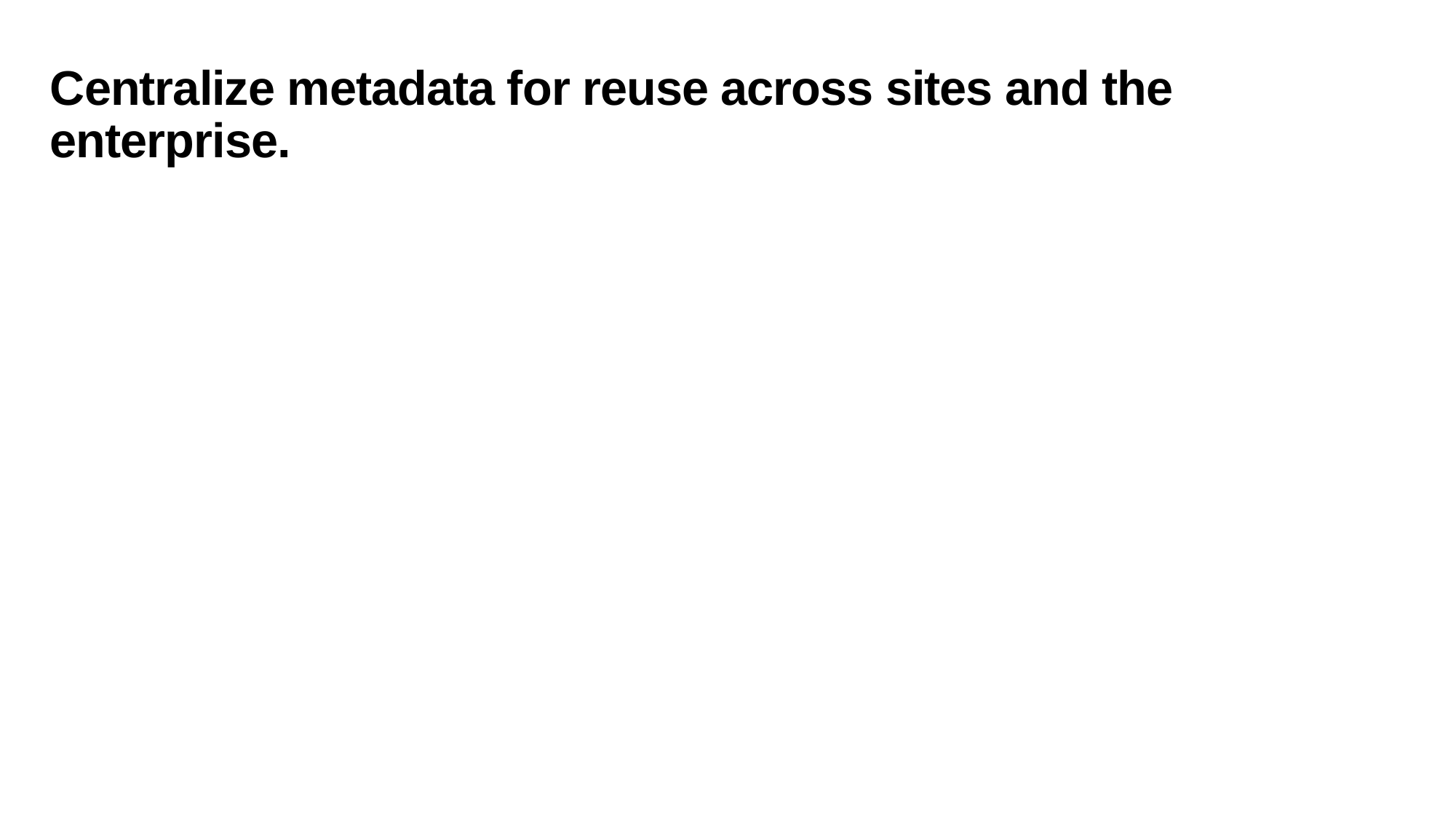

# Centralize metadata for reuse across sites and the enterprise.